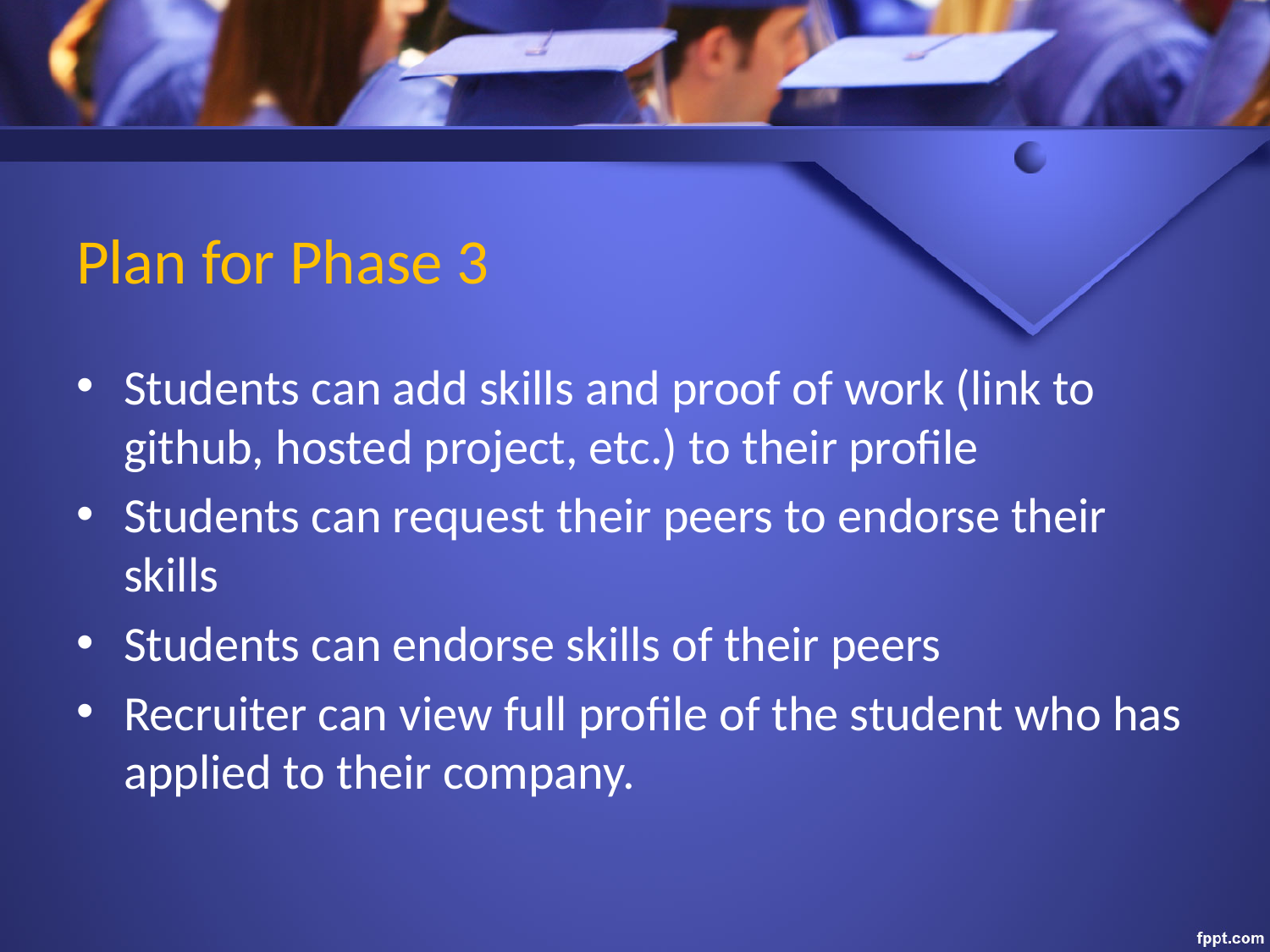

# Plan for Phase 3
Students can add skills and proof of work (link to github, hosted project, etc.) to their profile
Students can request their peers to endorse their skills
Students can endorse skills of their peers
Recruiter can view full profile of the student who has applied to their company.